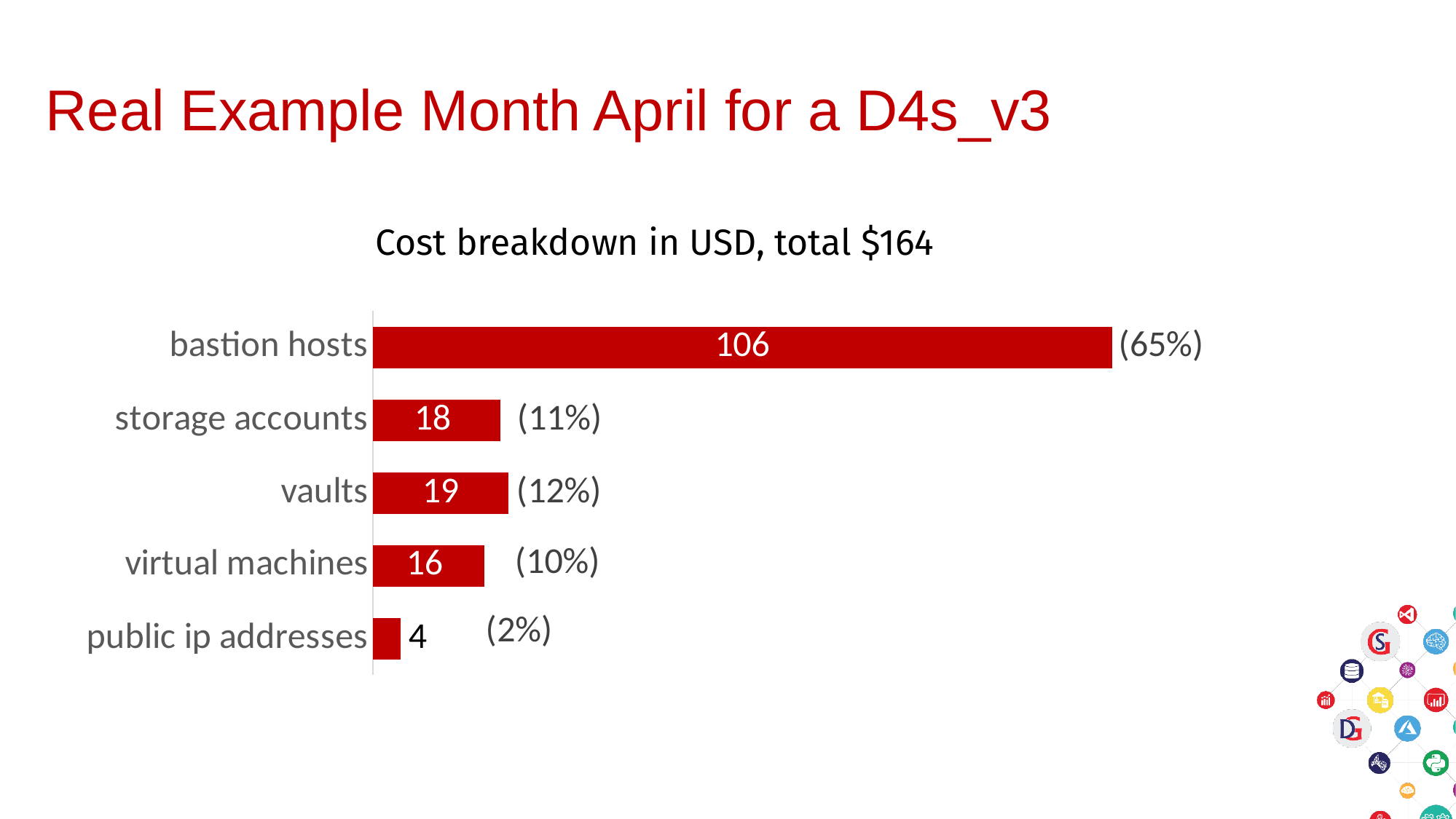

# Real Example Month April for a D4s_v3

### Chart

| Category |
|---|
Cost breakdown in USD, total $164

### Chart

| Category | EUR | % |
|---|---|---|
| public ip addresses | 4.003264060131815 | 0.0244585939637687 |
| virtual machines | 15.983476314774034 | 0.09765365247969678 |
| vaults | 19.466739027194027 | 0.1189352134940384 |
| storage accounts | 18.244281922351302 | 0.11146641265643192 |
| bastion hosts | 105.97738967000001 | 0.647486127406064 |